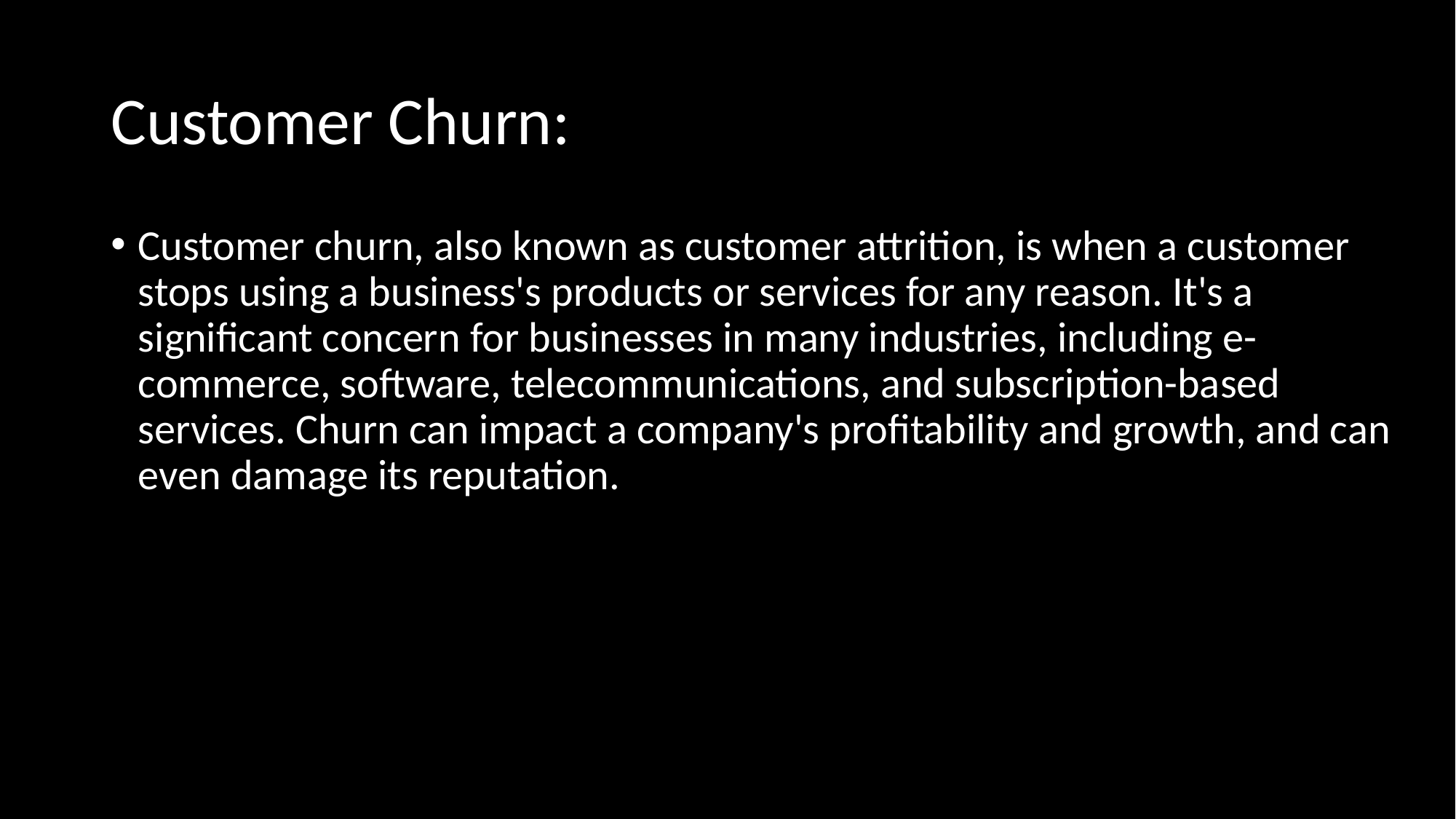

# Customer Churn:
Customer churn, also known as customer attrition, is when a customer stops using a business's products or services for any reason. It's a significant concern for businesses in many industries, including e-commerce, software, telecommunications, and subscription-based services. Churn can impact a company's profitability and growth, and can even damage its reputation.